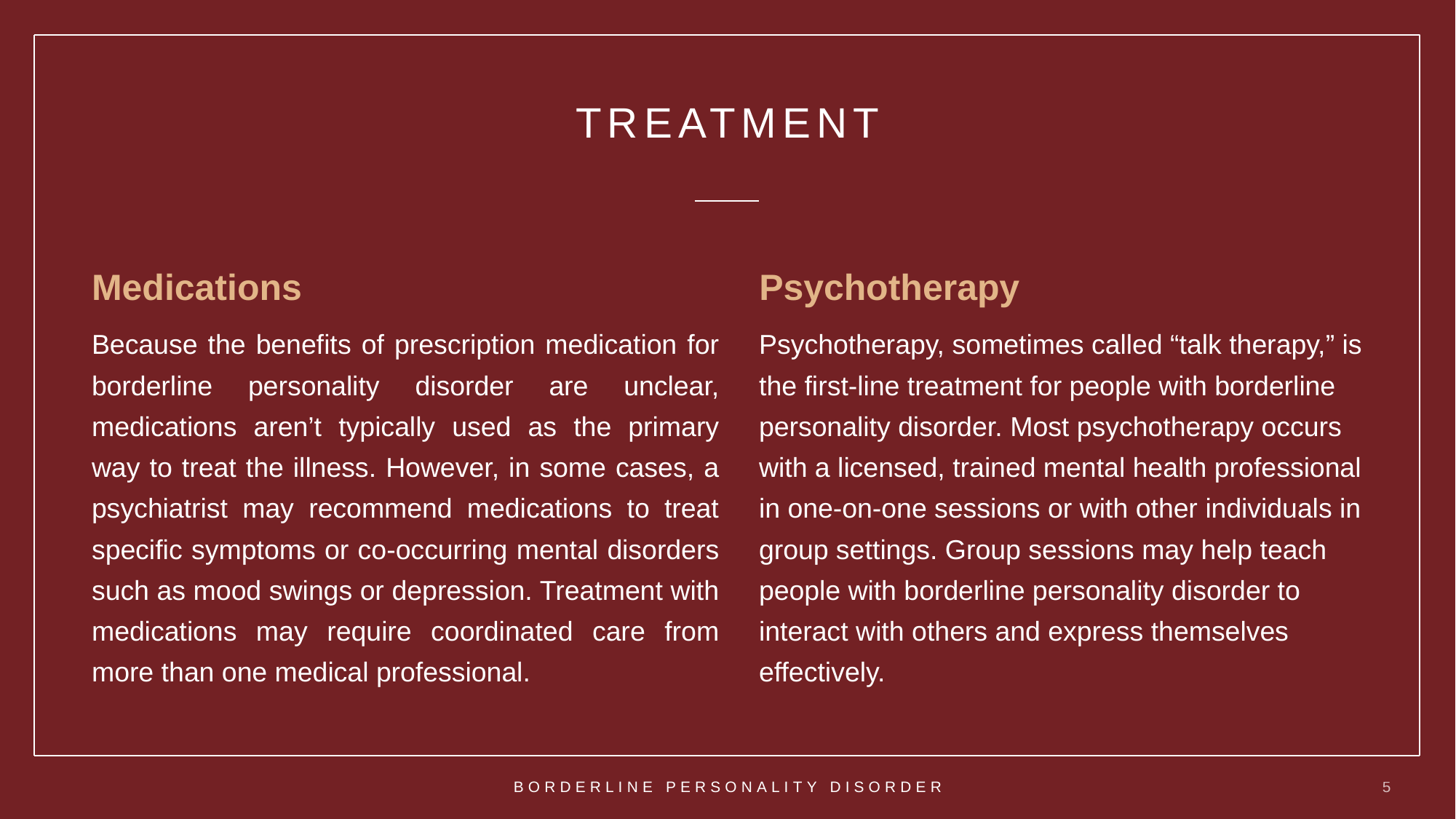

# Treatment
Medications
Psychotherapy
Because the benefits of prescription medication for borderline personality disorder are unclear, medications aren’t typically used as the primary way to treat the illness. However, in some cases, a psychiatrist may recommend medications to treat specific symptoms or co-occurring mental disorders such as mood swings or depression. Treatment with medications may require coordinated care from more than one medical professional.

Psychotherapy, sometimes called “talk therapy,” is the first-line treatment for people with borderline personality disorder. Most psychotherapy occurs with a licensed, trained mental health professional in one-on-one sessions or with other individuals in group settings. Group sessions may help teach people with borderline personality disorder to interact with others and express themselves effectively.
Borderline personality disorder
5